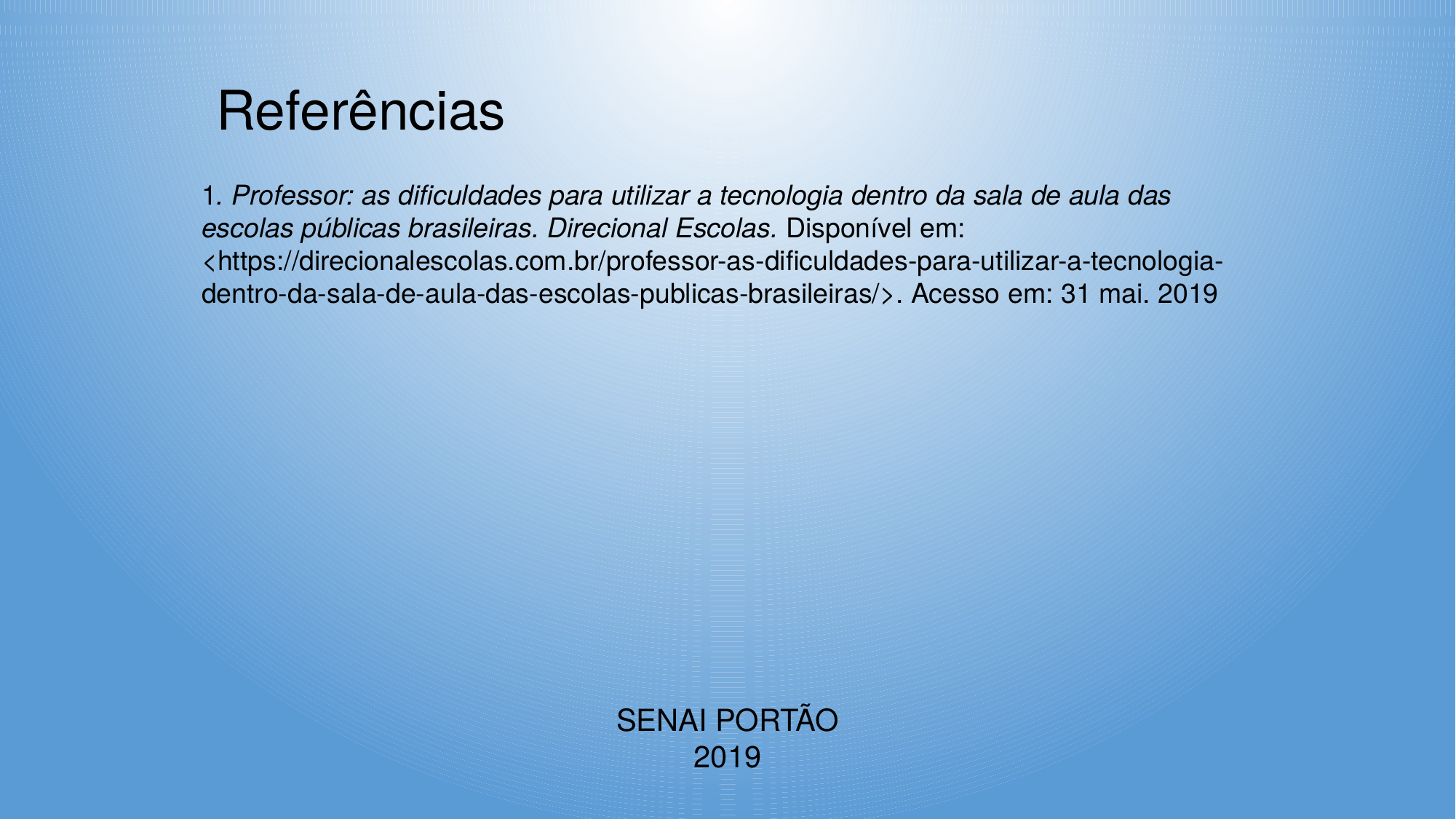

Referências
1. Professor: as dificuldades para utilizar a tecnologia dentro da sala de aula das escolas públicas brasileiras. Direcional Escolas. Disponível em: <https://direcionalescolas.com.br/professor-as-dificuldades-para-utilizar-a-tecnologia-dentro-da-sala-de-aula-das-escolas-publicas-brasileiras/>. Acesso em: 31 mai. 2019
SENAI PORTÃO
2019